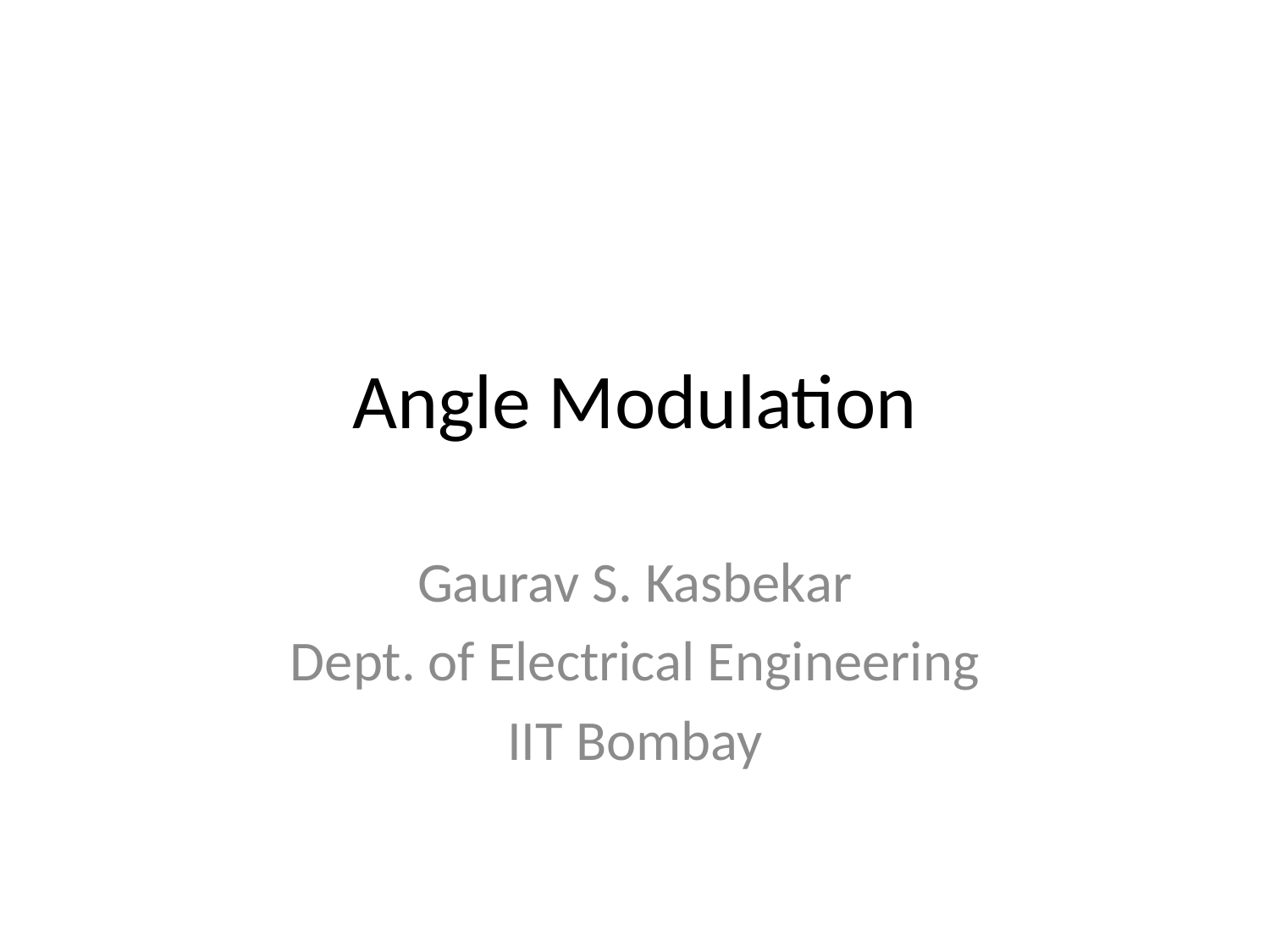

# Angle Modulation
Gaurav S. Kasbekar
Dept. of Electrical Engineering
IIT Bombay